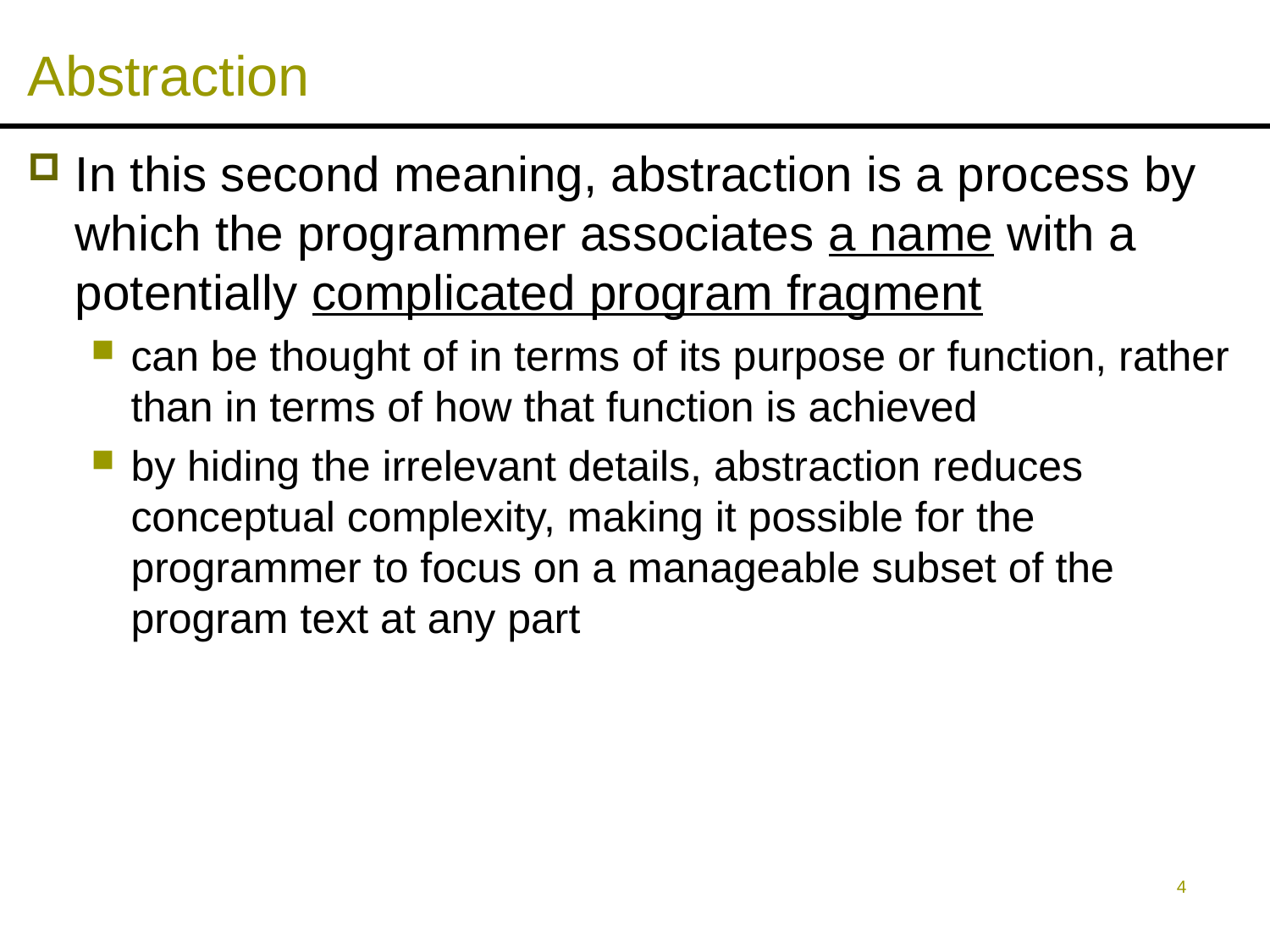

# Abstraction
In this second meaning, abstraction is a process by which the programmer associates a name with a potentially complicated program fragment
can be thought of in terms of its purpose or function, rather than in terms of how that function is achieved
by hiding the irrelevant details, abstraction reduces conceptual complexity, making it possible for the programmer to focus on a manageable subset of the program text at any part

4